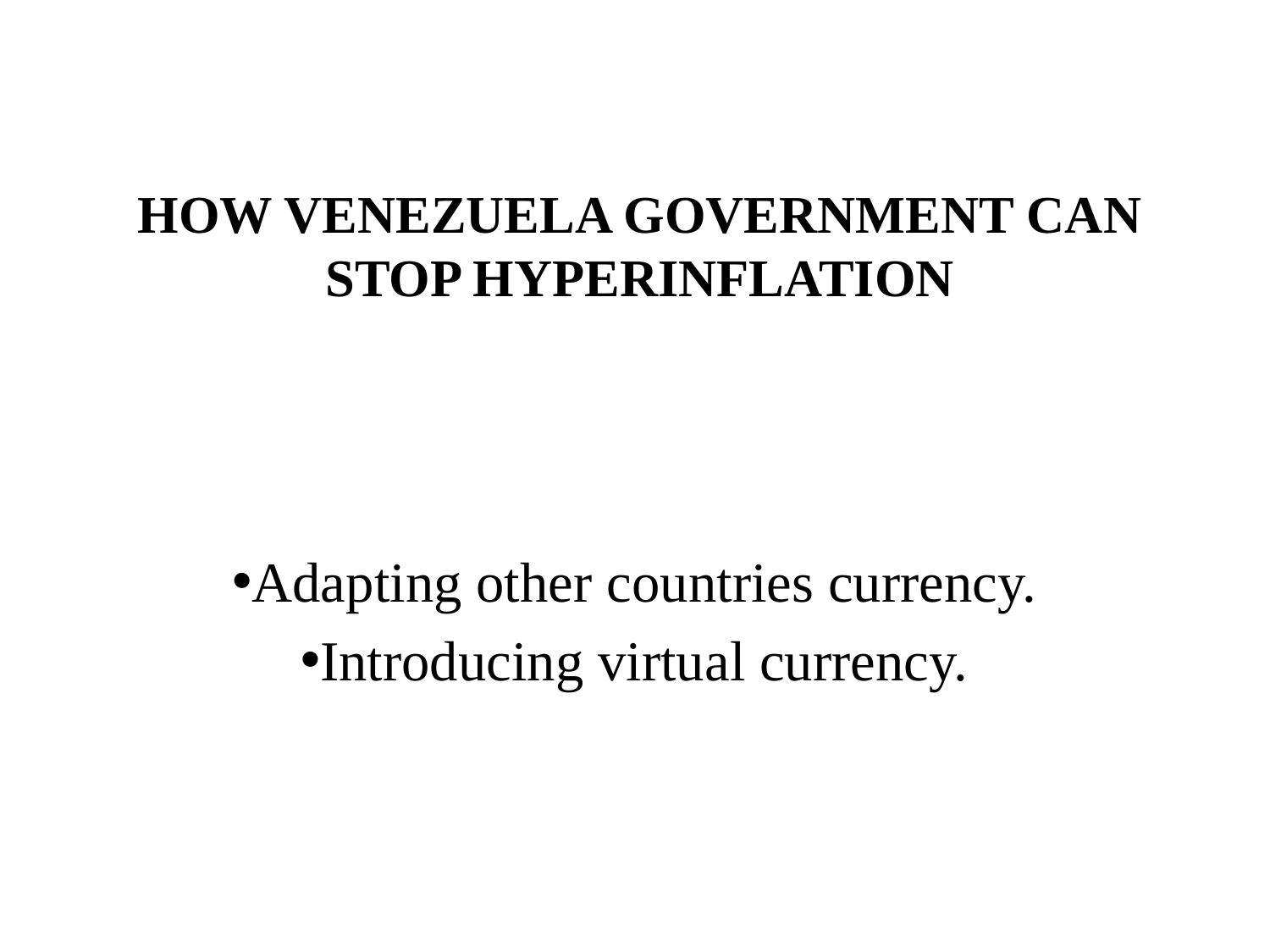

# HOW VENEZUELA GOVERNMENT CAN STOP HYPERINFLATION
Adapting other countries currency.
Introducing virtual currency.